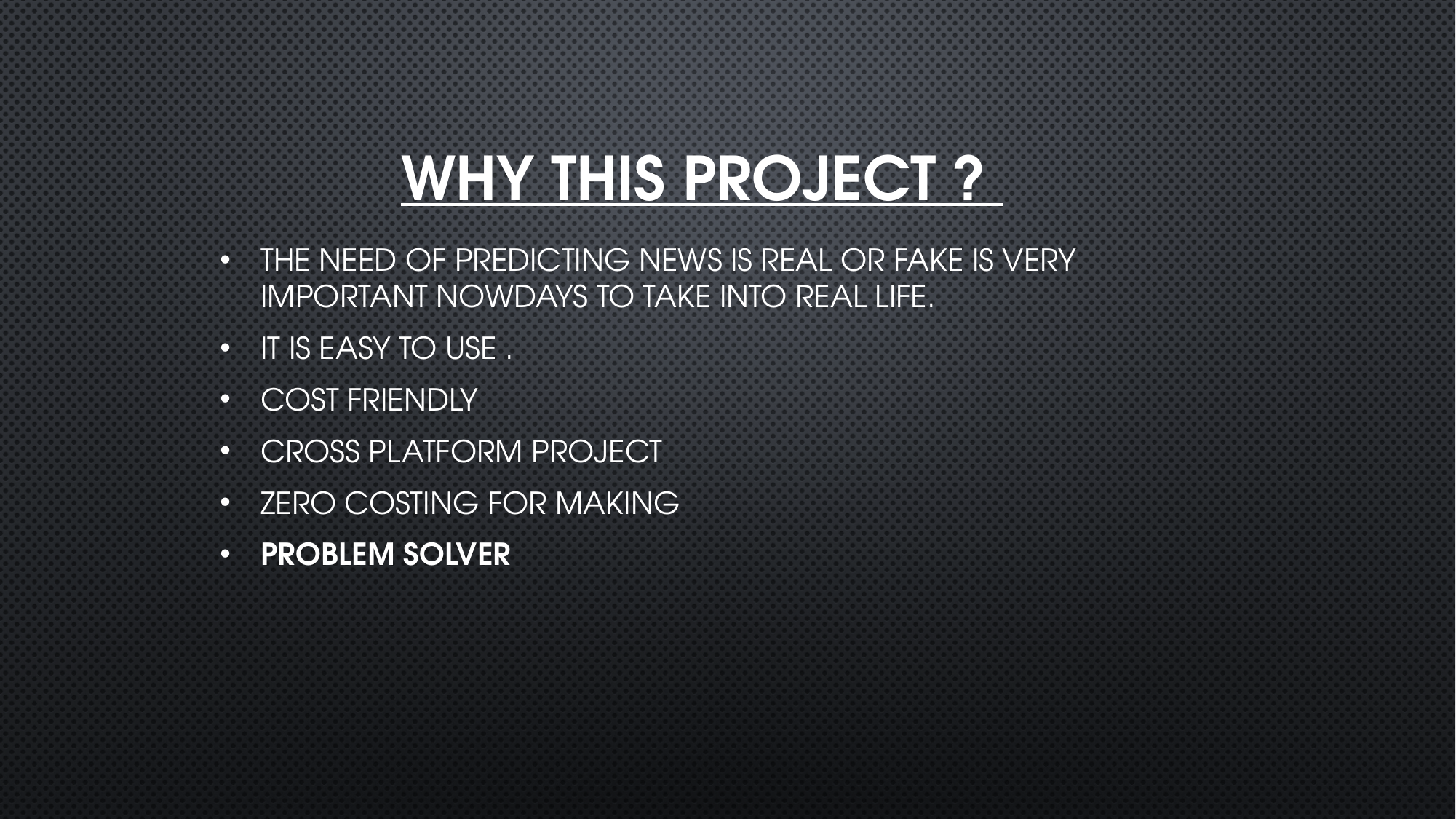

# WHY THIS PROJECT ?
THE NEED OF PREDICTING NEWS IS REAL OR FAKE IS VERY IMPORTANT NOWDAYS TO TAKE INTO REAL LIFE.
IT IS EASY TO USE .
COST FRIENDLY
CROSS PLATFORM PROJECT
ZERO COSTING FOR MAKING
PROBLEM SOLVER